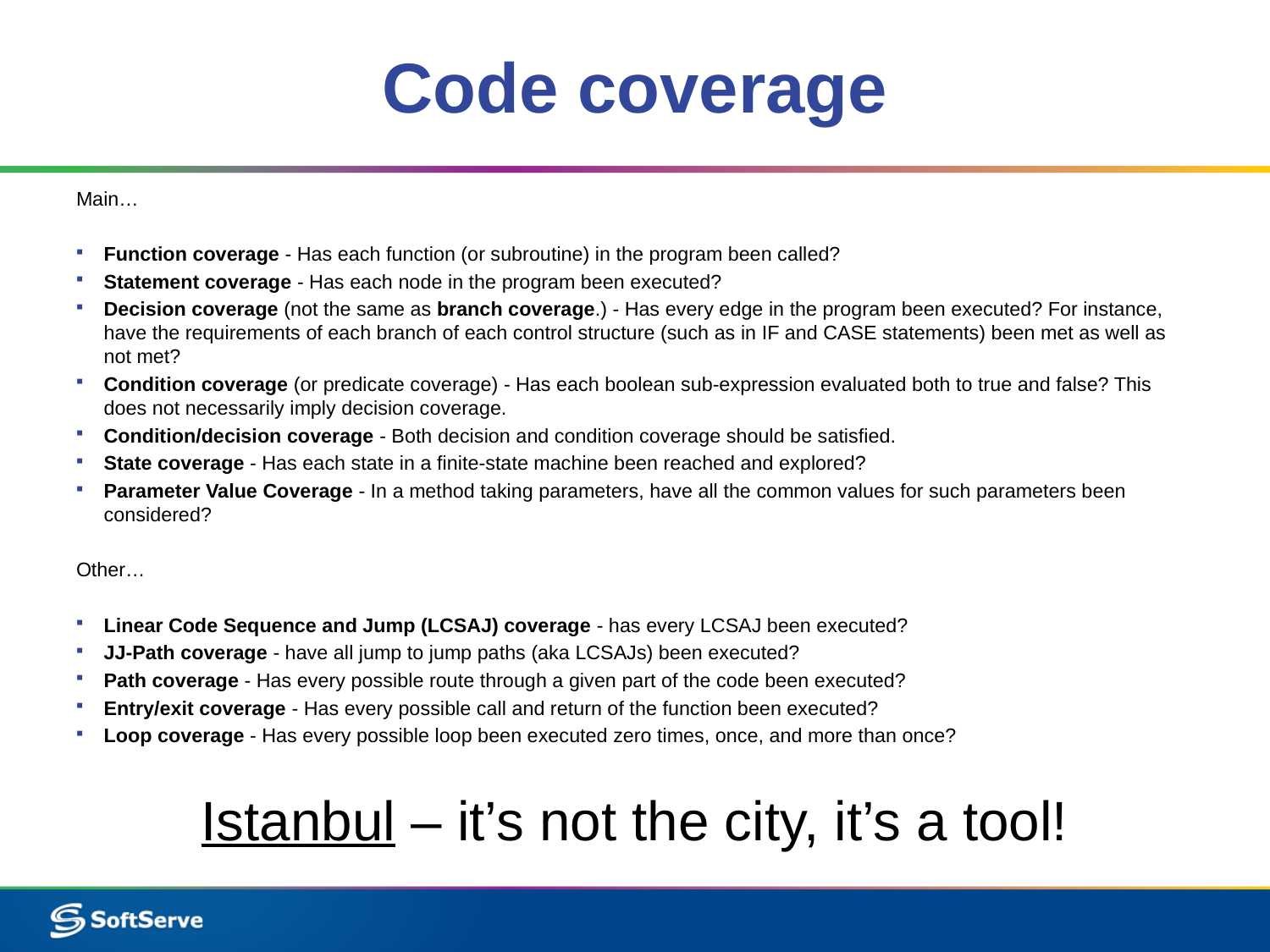

# Code coverage
Main…

Function coverage - Has each function (or subroutine) in the program been called?
Statement coverage - Has each node in the program been executed?
Decision coverage (not the same as branch coverage.) - Has every edge in the program been executed? For instance, have the requirements of each branch of each control structure (such as in IF and CASE statements) been met as well as not met?
Condition coverage (or predicate coverage) - Has each boolean sub-expression evaluated both to true and false? This does not necessarily imply decision coverage.
Condition/decision coverage - Both decision and condition coverage should be satisfied.
State coverage - Has each state in a finite-state machine been reached and explored?
Parameter Value Coverage - In a method taking parameters, have all the common values for such parameters been considered?

Other…

Linear Code Sequence and Jump (LCSAJ) coverage - has every LCSAJ been executed?
JJ-Path coverage - have all jump to jump paths (aka LCSAJs) been executed?
Path coverage - Has every possible route through a given part of the code been executed?
Entry/exit coverage - Has every possible call and return of the function been executed?
Loop coverage - Has every possible loop been executed zero times, once, and more than once?

Istanbul – it’s not the city, it’s a tool!